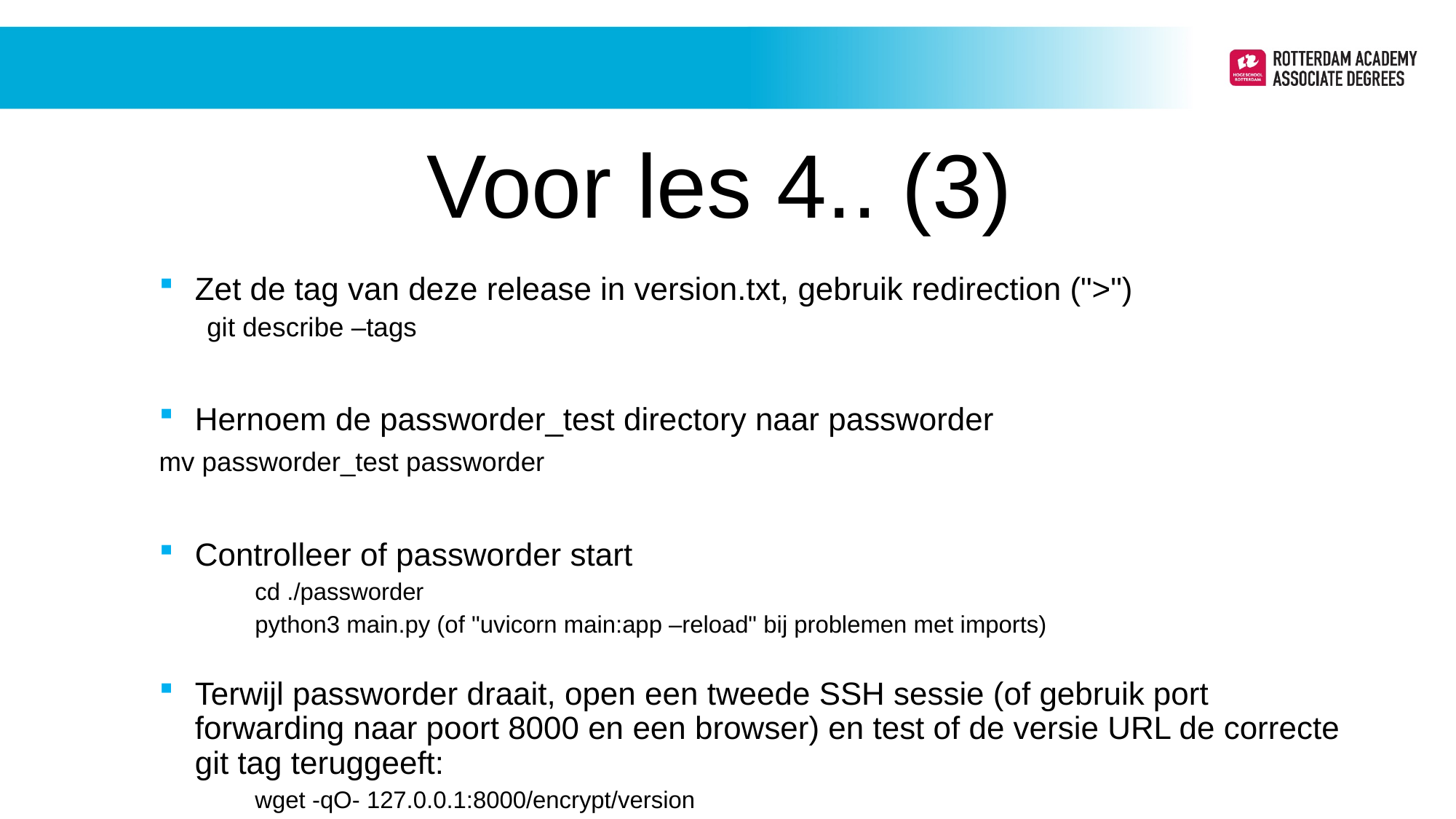

Voor les 4.. (3)
Zet de tag van deze release in version.txt, gebruik redirection (">")
	git describe –tags

Hernoem de passworder_test directory naar passworder
		mv passworder_test passworder

Controlleer of passworder start
	cd ./passworder
	python3 main.py (of "uvicorn main:app –reload" bij problemen met imports)

Terwijl passworder draait, open een tweede SSH sessie (of gebruik port forwarding naar poort 8000 en een browser) en test of de versie URL de correcte git tag teruggeeft:
	wget -qO- 127.0.0.1:8000/encrypt/version